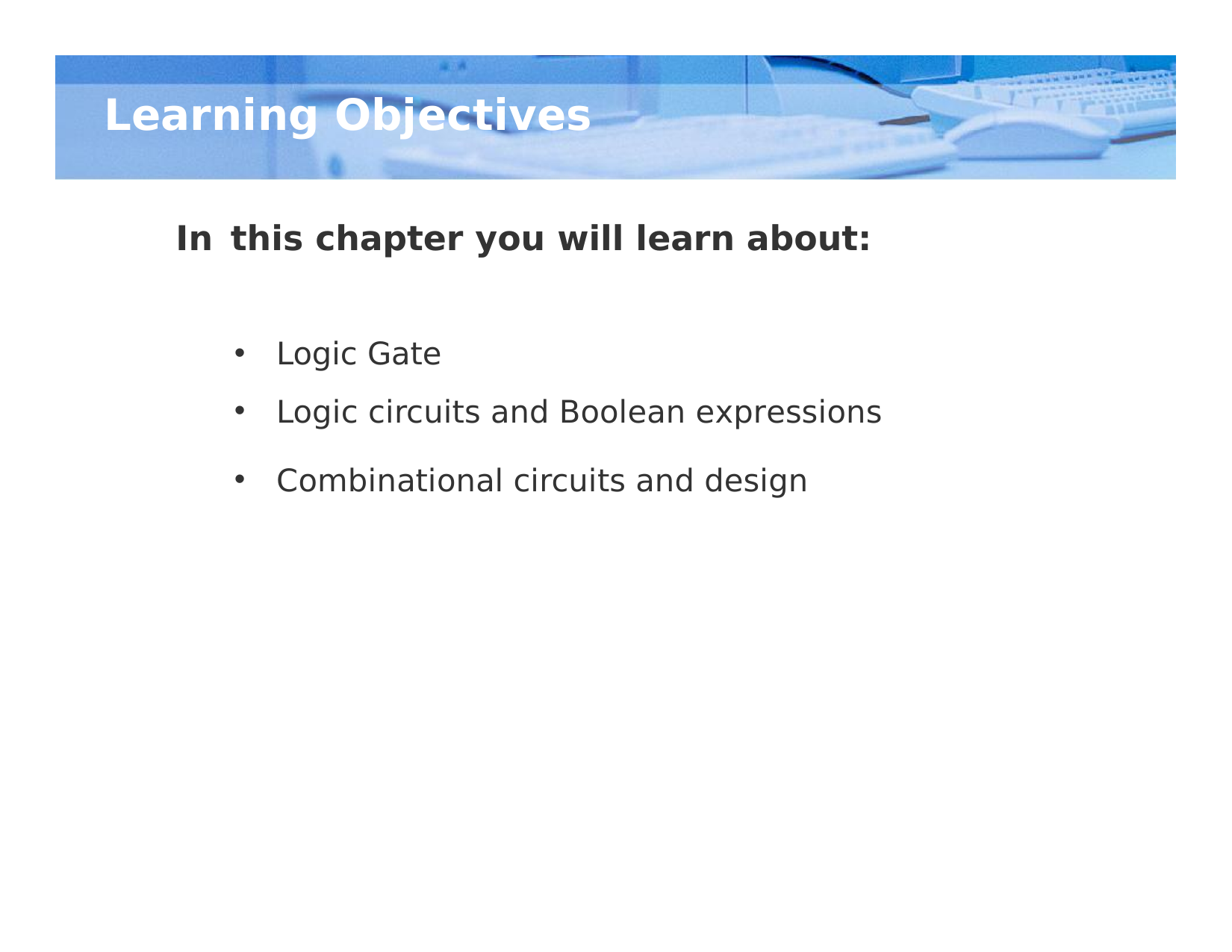

Learning Objectives
In
this chapter you will learn about:
Logic Gate
Logic circuits and Boolean expressions
Combinational circuits and design